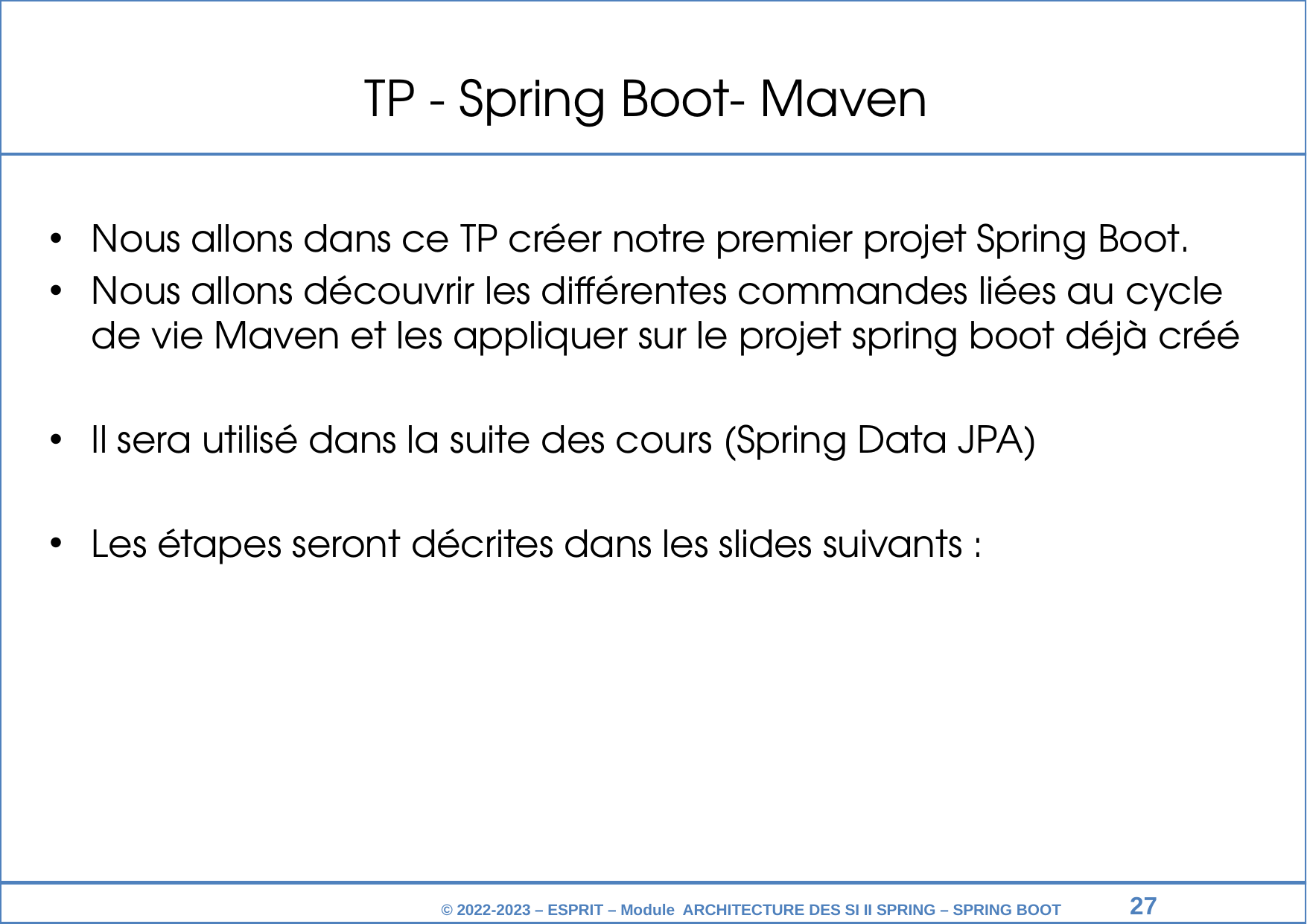

TP - Spring Boot- Maven

Nous allons dans ce TP créer notre premier projet Spring Boot.
Nous allons découvrir les différentes commandes liées au cycle de vie Maven et les appliquer sur le projet spring boot déjà créé

Il sera utilisé dans la suite des cours (Spring Data JPA)

Les étapes seront décrites dans les slides suivants :

27